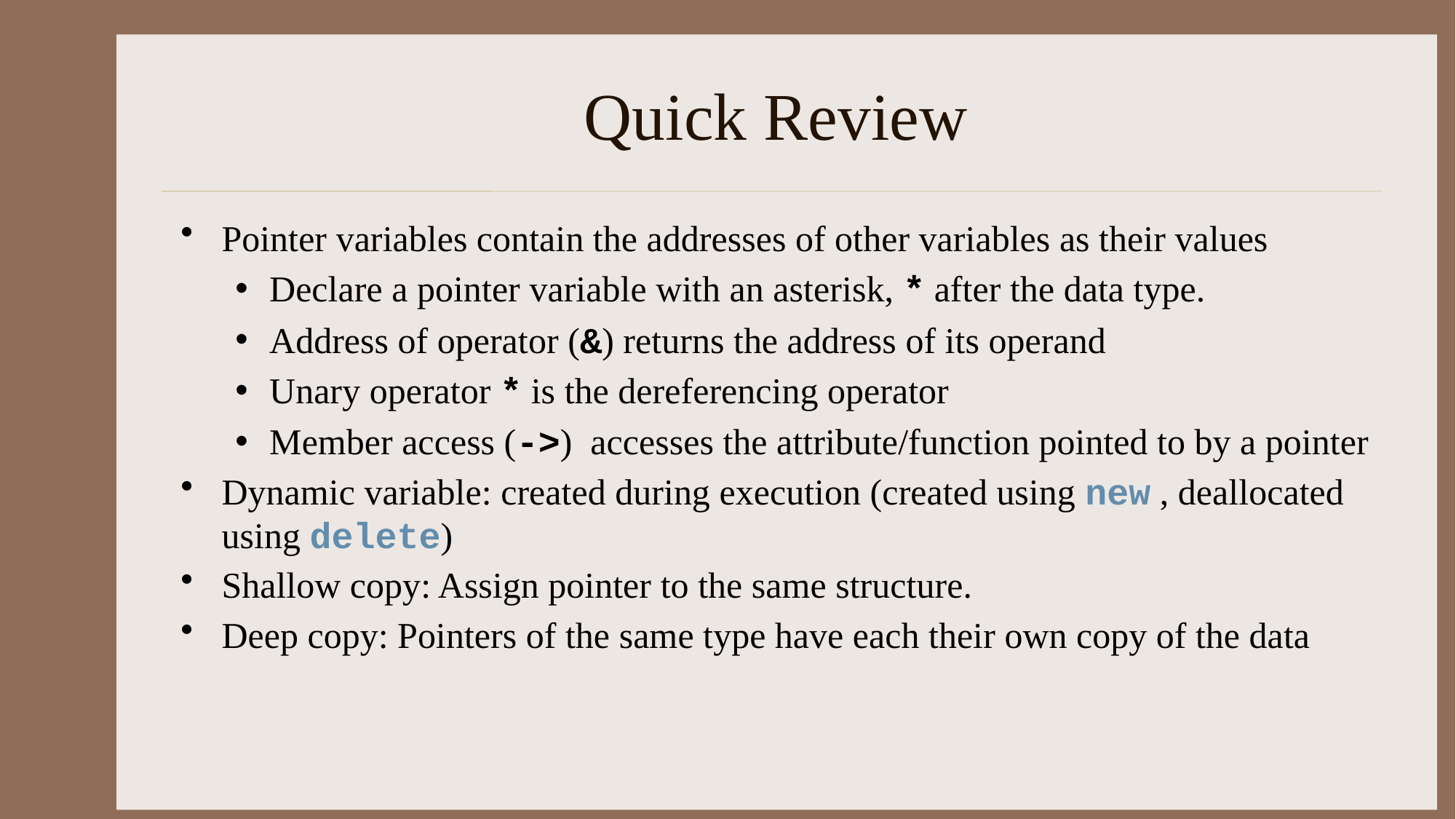

# Quick Review
Pointer variables contain the addresses of other variables as their values
Declare a pointer variable with an asterisk, * after the data type.
Address of operator (&) returns the address of its operand
Unary operator * is the dereferencing operator
Member access (->)  accesses the attribute/function pointed to by a pointer
Dynamic variable: created during execution (created using new , deallocated using delete)
Shallow copy: Assign pointer to the same structure.
Deep copy: Pointers of the same type have each their own copy of the data